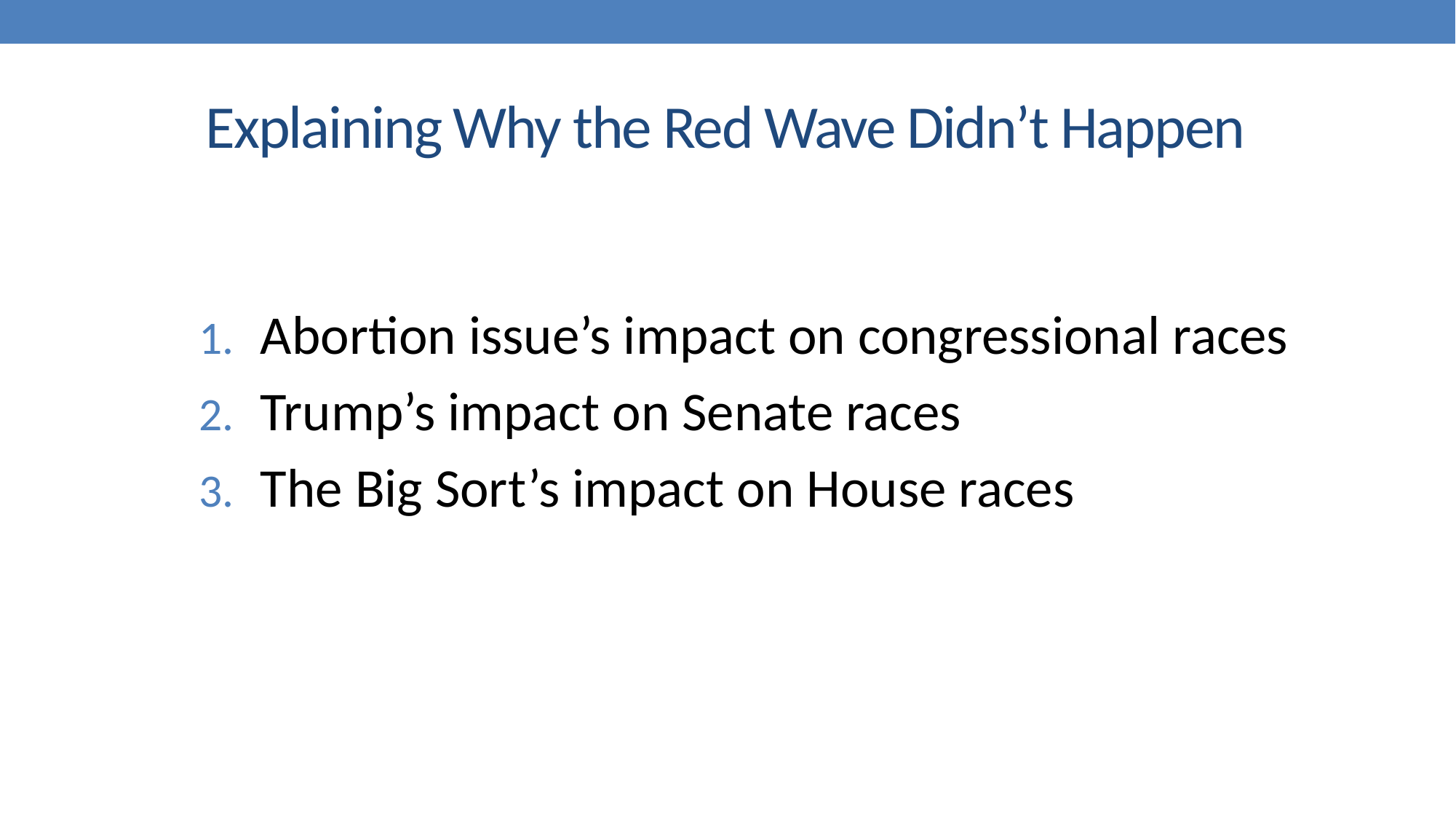

# Explaining Why the Red Wave Didn’t Happen
Abortion issue’s impact on congressional races
Trump’s impact on Senate races
The Big Sort’s impact on House races